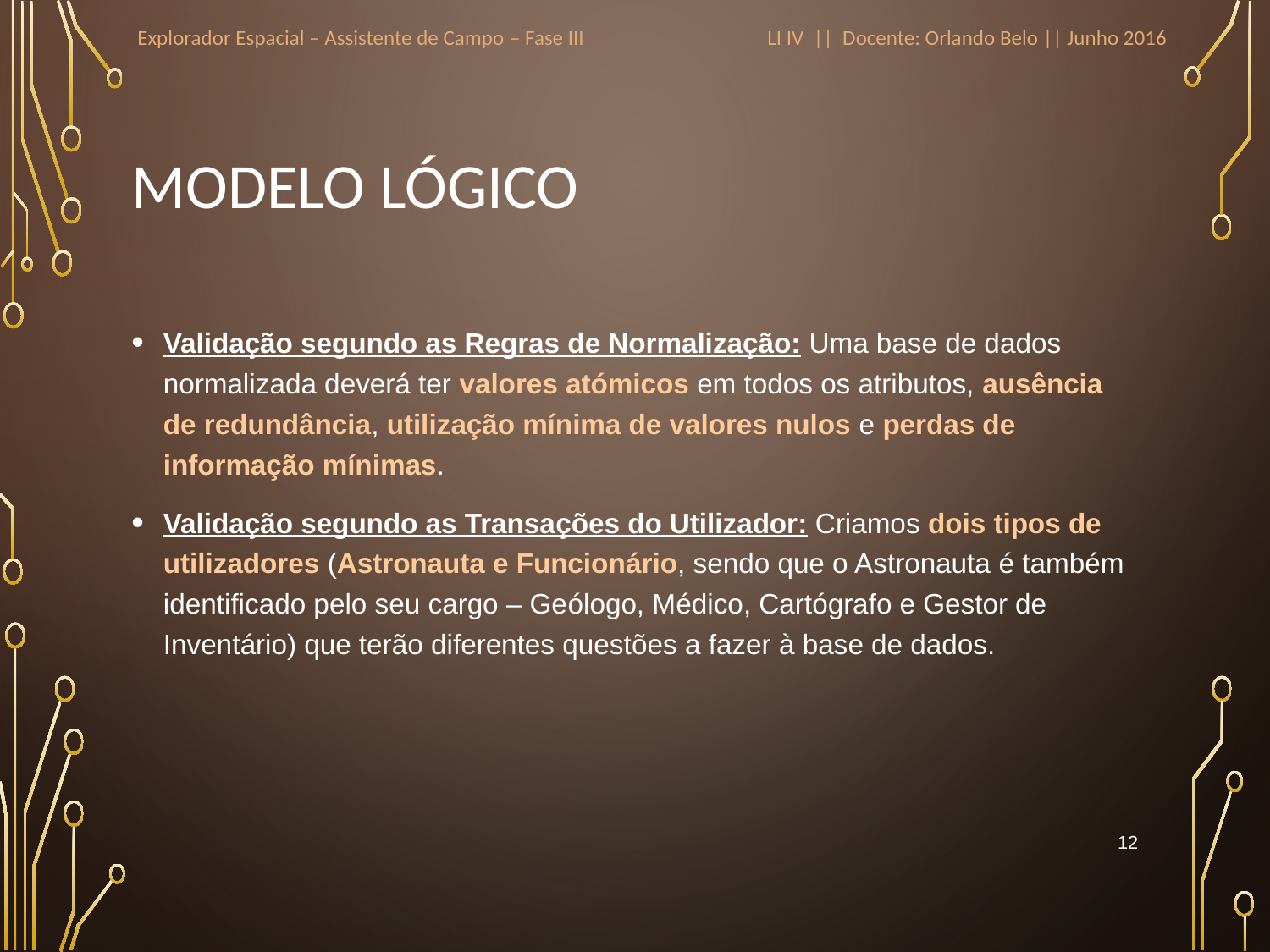

Explorador Espacial – Assistente de Campo – Fase III
LI IV  ||  Docente: Orlando Belo || Junho 2016
# Modelo Lógico
Validação segundo as Regras de Normalização: Uma base de dados normalizada deverá ter valores atómicos em todos os atributos, ausência de redundância, utilização mínima de valores nulos e perdas de informação mínimas.
Validação segundo as Transações do Utilizador: Criamos dois tipos de utilizadores (Astronauta e Funcionário, sendo que o Astronauta é também identificado pelo seu cargo – Geólogo, Médico, Cartógrafo e Gestor de Inventário) que terão diferentes questões a fazer à base de dados.
12